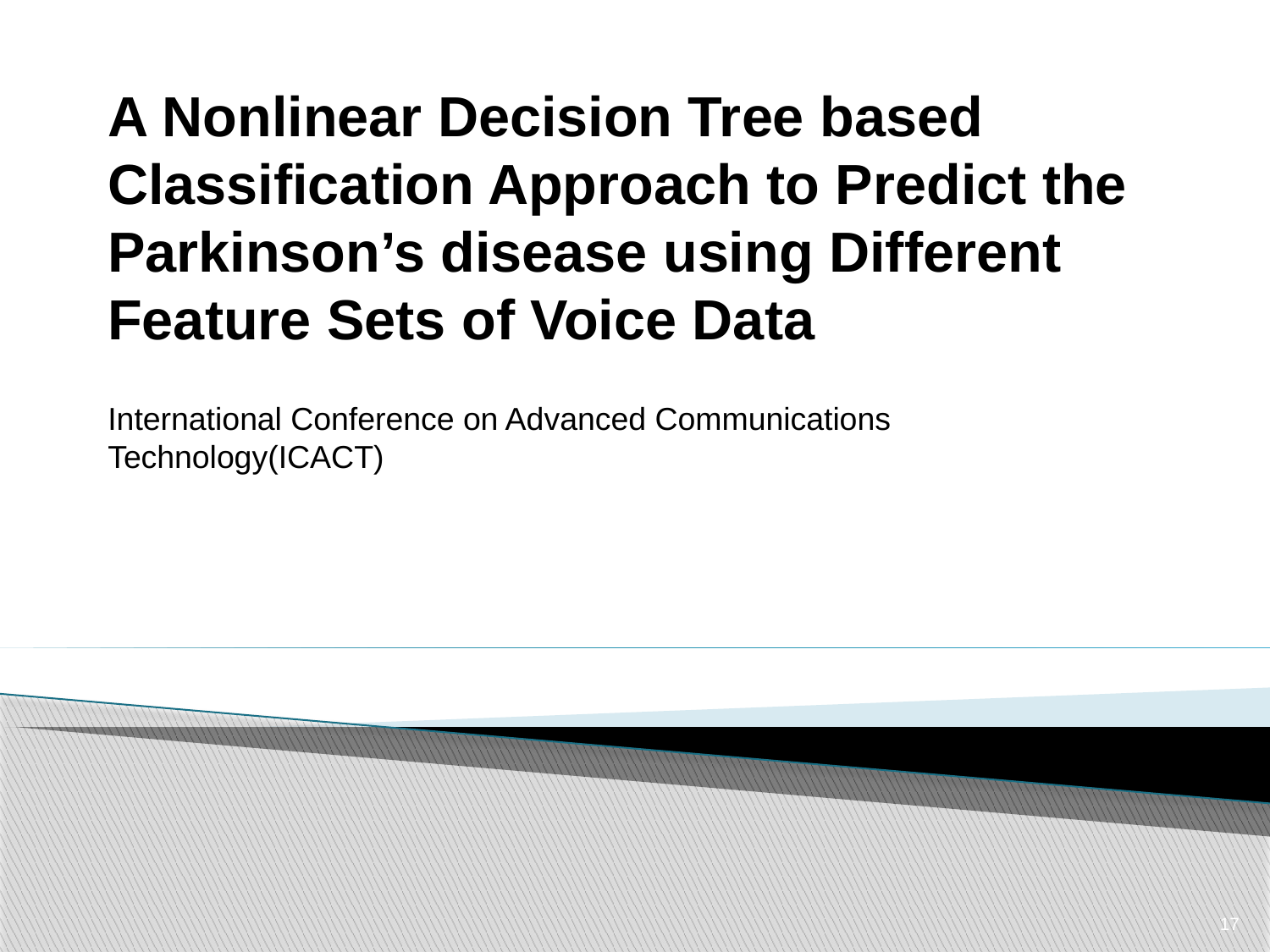

A Nonlinear Decision Tree based Classification Approach to Predict the Parkinson’s disease using Different Feature Sets of Voice Data
International Conference on Advanced Communications Technology(ICACT)
17